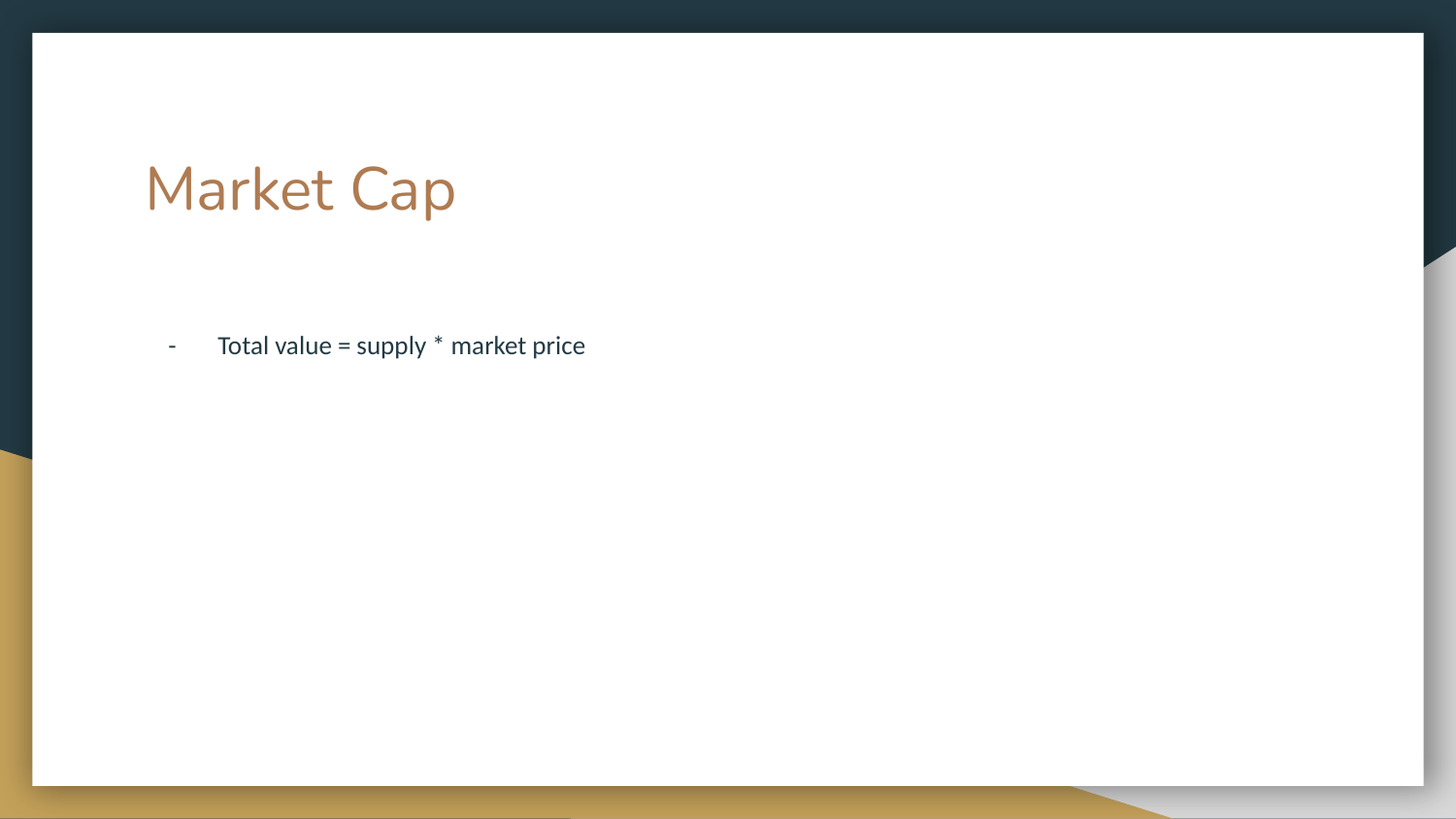

# Market Cap
Total value = supply * market price